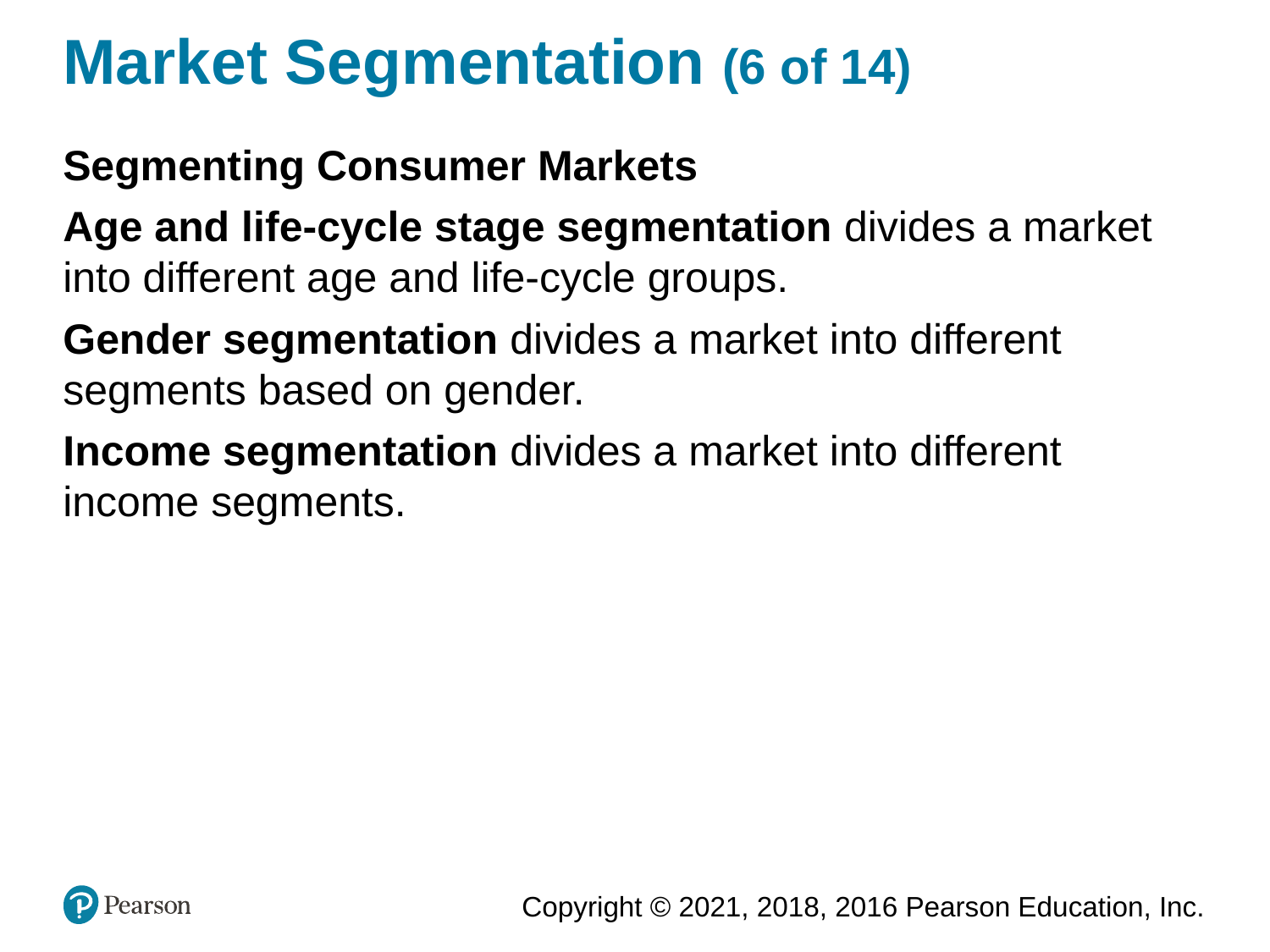

# Market Segmentation (6 of 14)
Segmenting Consumer Markets
Age and life-cycle stage segmentation divides a market into different age and life-cycle groups.
Gender segmentation divides a market into different segments based on gender.
Income segmentation divides a market into different income segments.